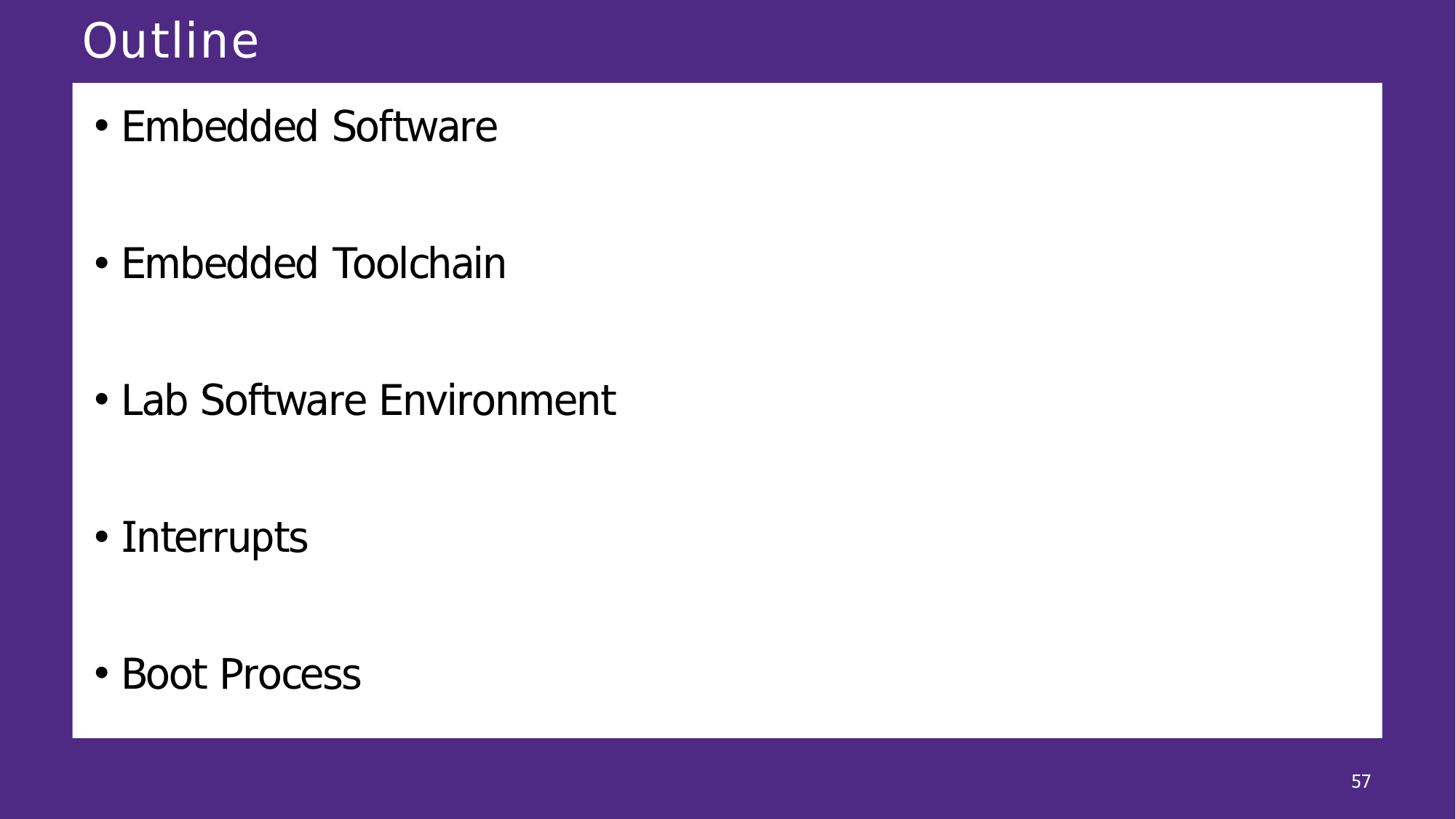

# Outline
Embedded Software

Embedded Toolchain

Lab Software Environment

Interrupts

Boot Process
57